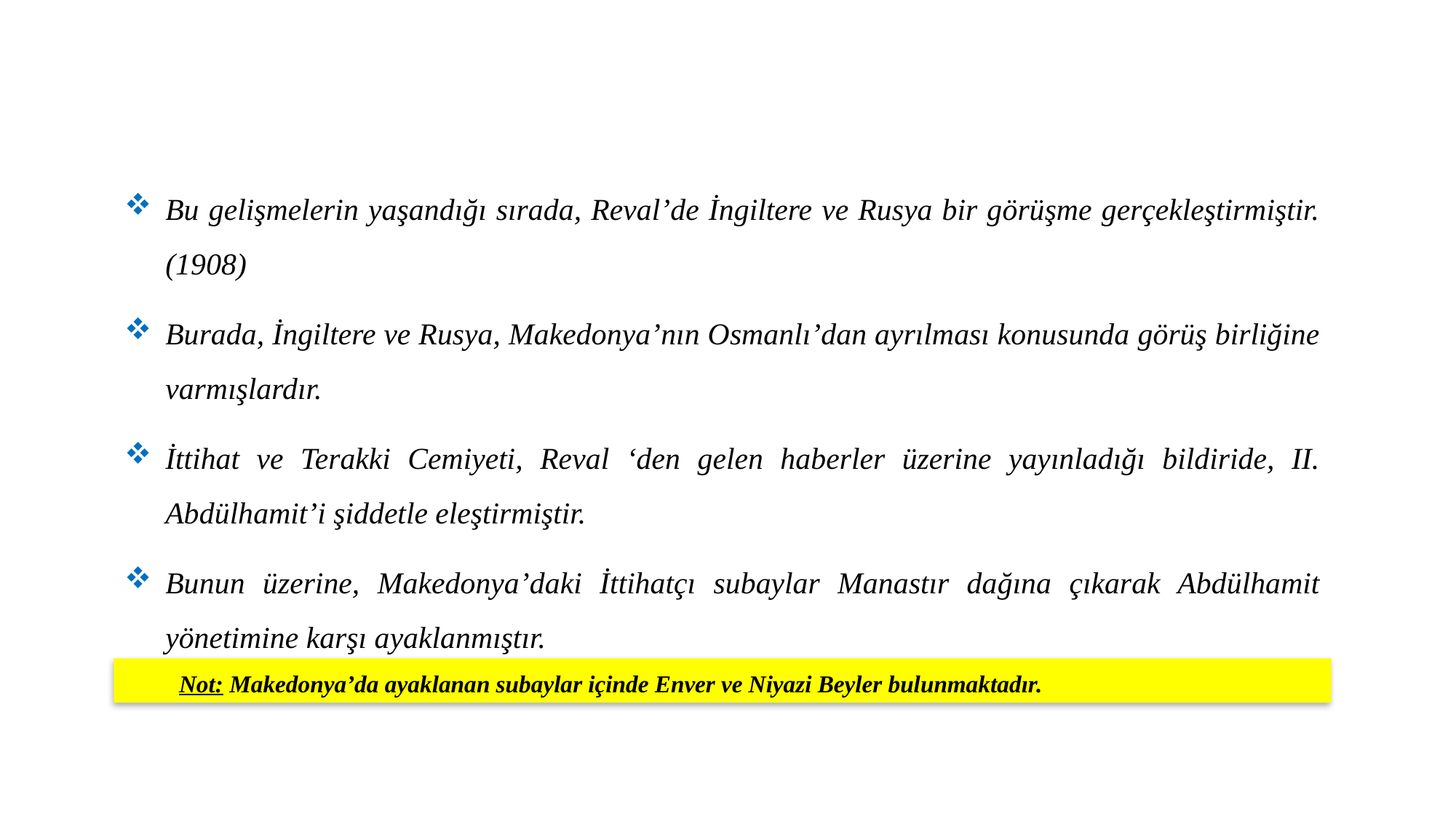

Bu gelişmelerin yaşandığı sırada, Reval’de İngiltere ve Rusya bir görüşme gerçekleştirmiştir. (1908)
Burada, İngiltere ve Rusya, Makedonya’nın Osmanlı’dan ayrılması konusunda görüş birliğine varmışlardır.
İttihat ve Terakki Cemiyeti, Reval ‘den gelen haberler üzerine yayınladığı bildiride, II. Abdülhamit’i şiddetle eleştirmiştir.
Bunun üzerine, Makedonya’daki İttihatçı subaylar Manastır dağına çıkarak Abdülhamit yönetimine karşı ayaklanmıştır.
Not: Makedonya’da ayaklanan subaylar içinde Enver ve Niyazi Beyler bulunmaktadır.